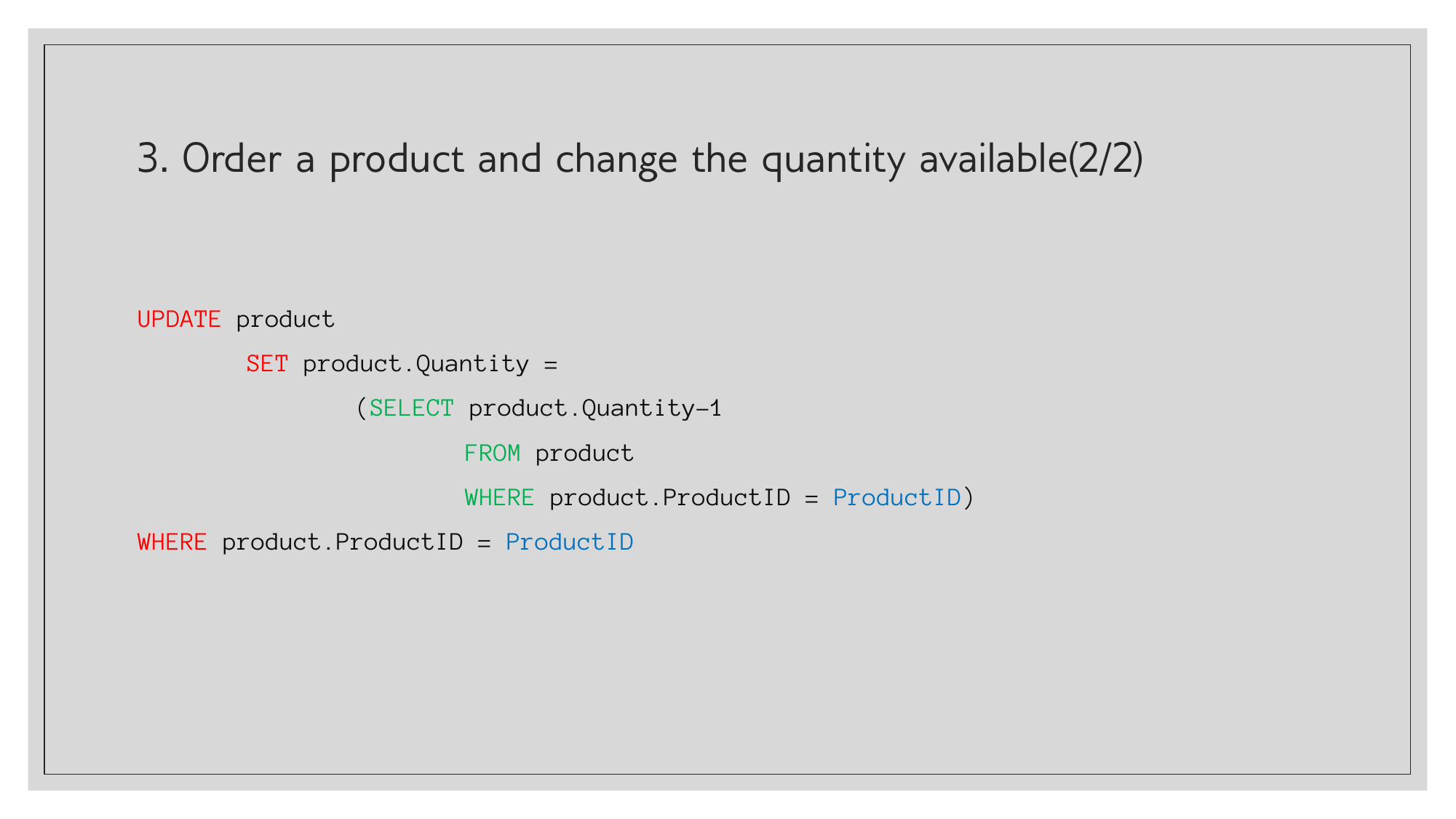

# 3. Order a product and change the quantity available(2/2)

UPDATE product
	SET product.Quantity =
		(SELECT product.Quantity-1
			FROM product
			WHERE product.ProductID = ProductID)
WHERE product.ProductID = ProductID